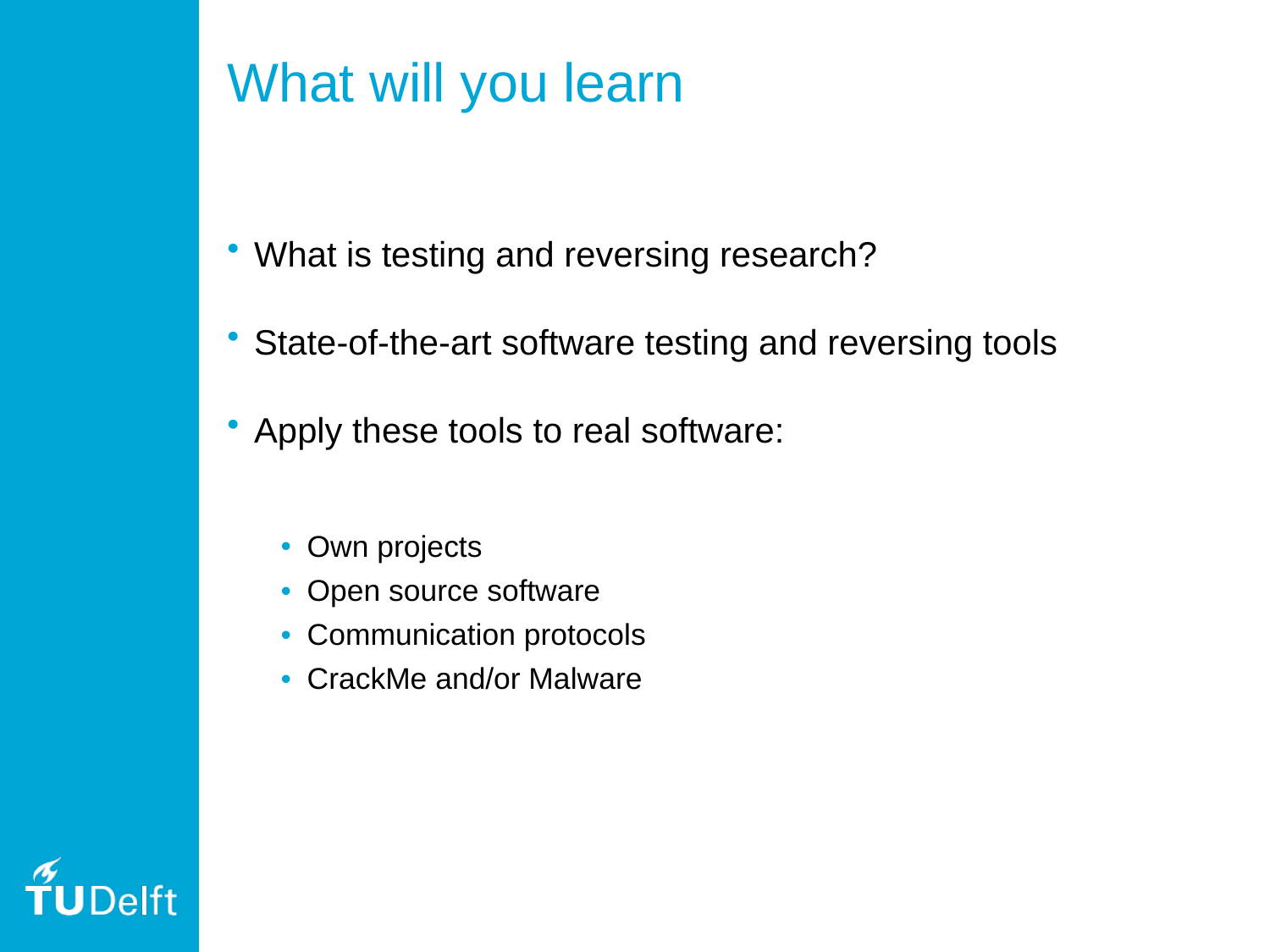

# What will you learn
What is testing and reversing research?

State-of-the-art software testing and reversing tools

Apply these tools to real software:

Own projects
Open source software
Communication protocols
CrackMe and/or Malware